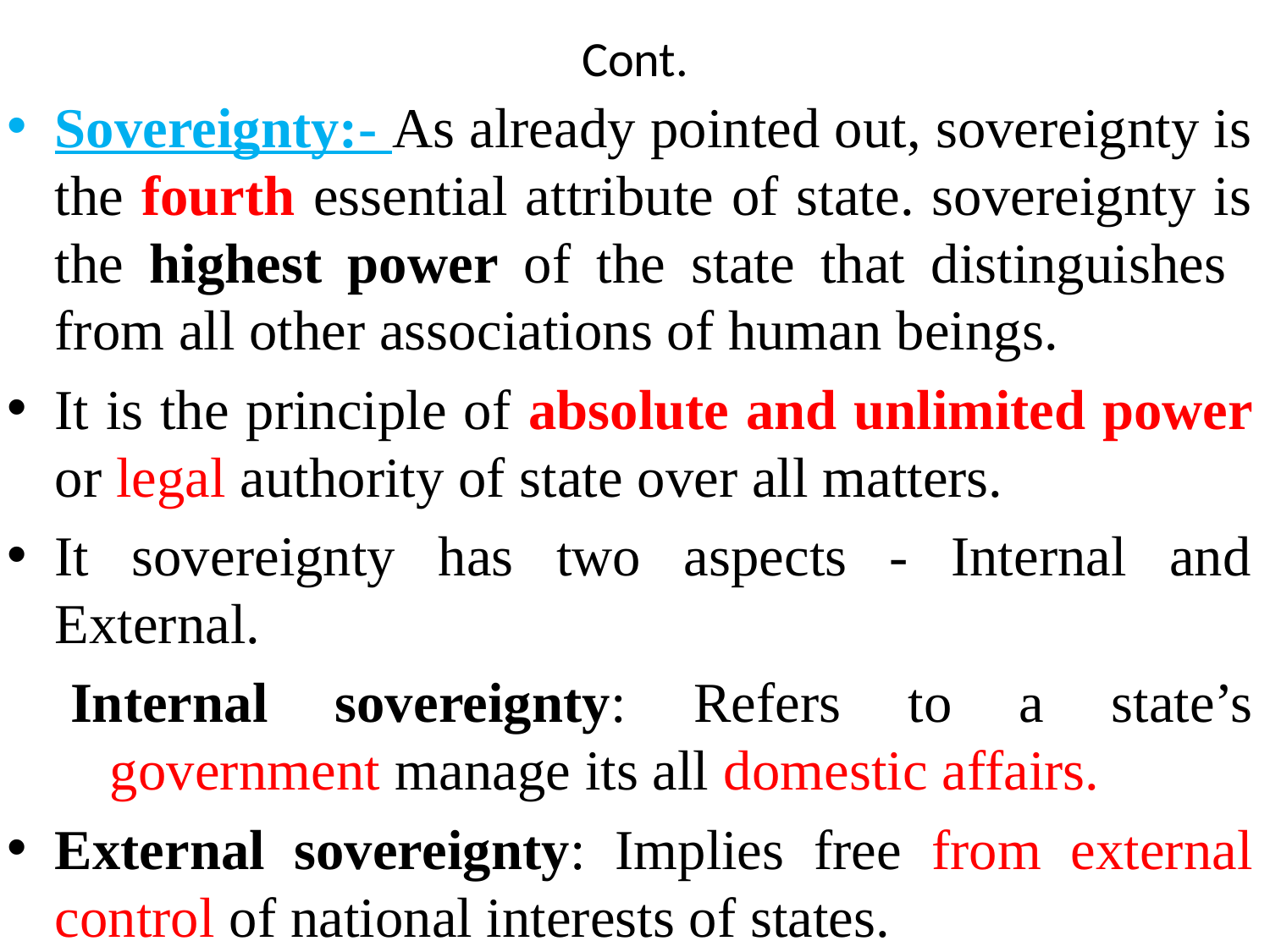

# Cont.
Sovereignty:- As already pointed out, sovereignty is the fourth essential attribute of state. sovereignty is the highest power of the state that distinguishes  from all other associations of human beings.
It is the principle of absolute and unlimited power or legal authority of state over all matters.
It sovereignty has two aspects - Internal and External.
Internal sovereignty: Refers to a state’s government manage its all domestic affairs.
External sovereignty: Implies free from external control of national interests of states.